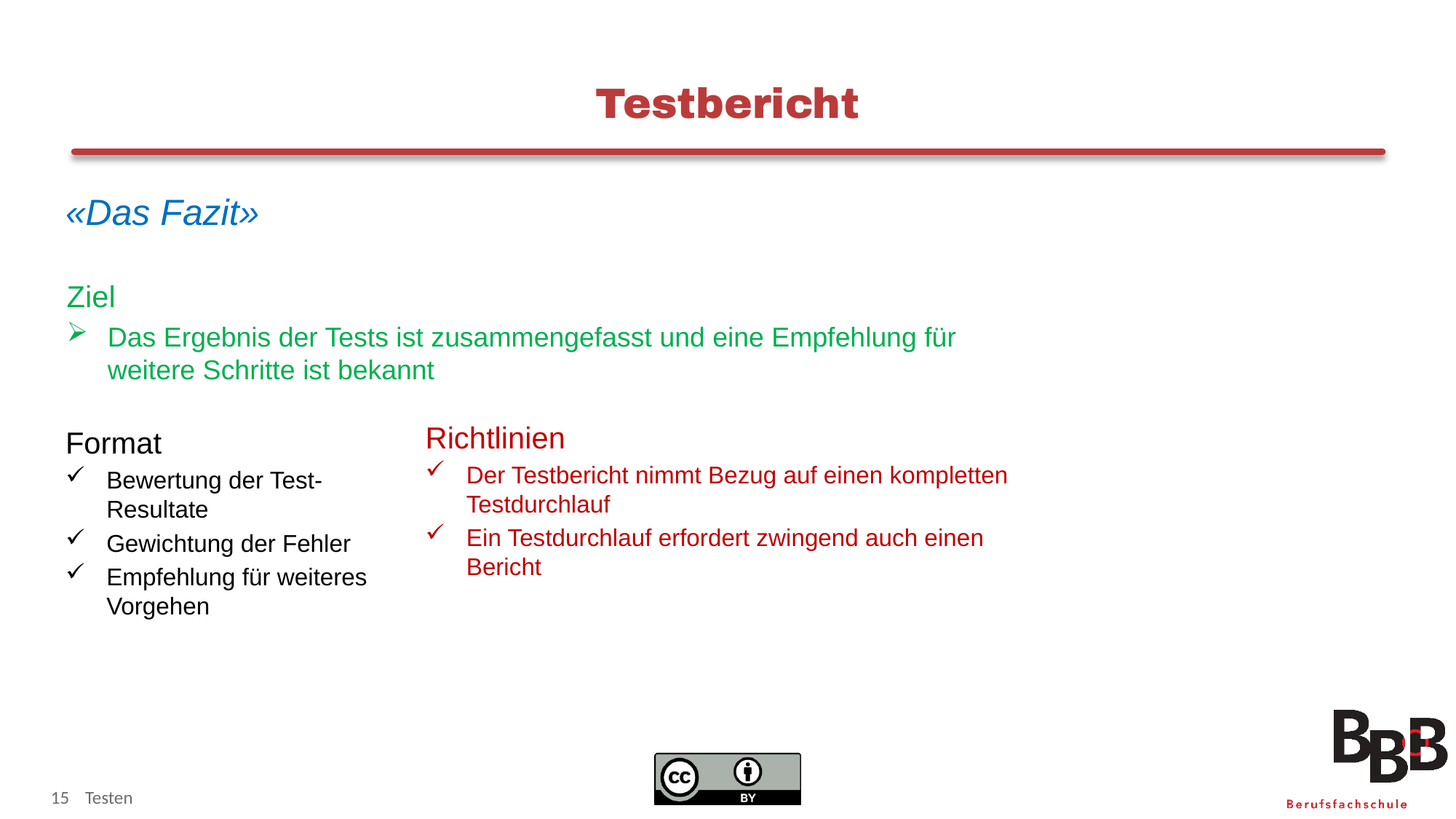

# Testbericht
«Das Fazit»

Ziel
Das Ergebnis der Tests ist zusammengefasst und eine Empfehlung für weitere Schritte ist bekannt

Format
Bewertung der Test-Resultate
Gewichtung der Fehler
Empfehlung für weiteres Vorgehen

Richtlinien
Der Testbericht nimmt Bezug auf einen kompletten Testdurchlauf
Ein Testdurchlauf erfordert zwingend auch einen Bericht
15
Testen